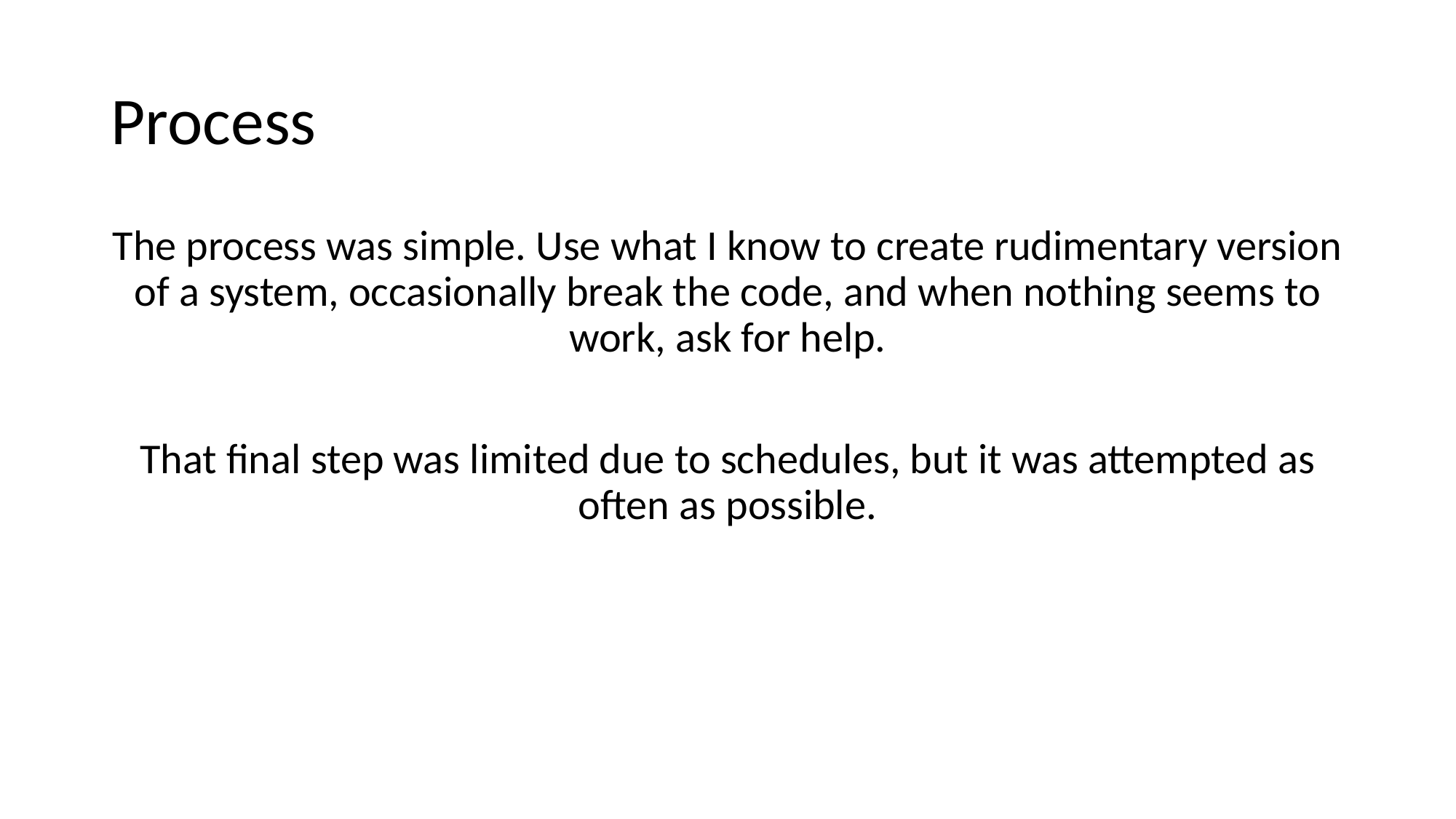

# Process
The process was simple. Use what I know to create rudimentary version of a system, occasionally break the code, and when nothing seems to work, ask for help.

That final step was limited due to schedules, but it was attempted as often as possible.